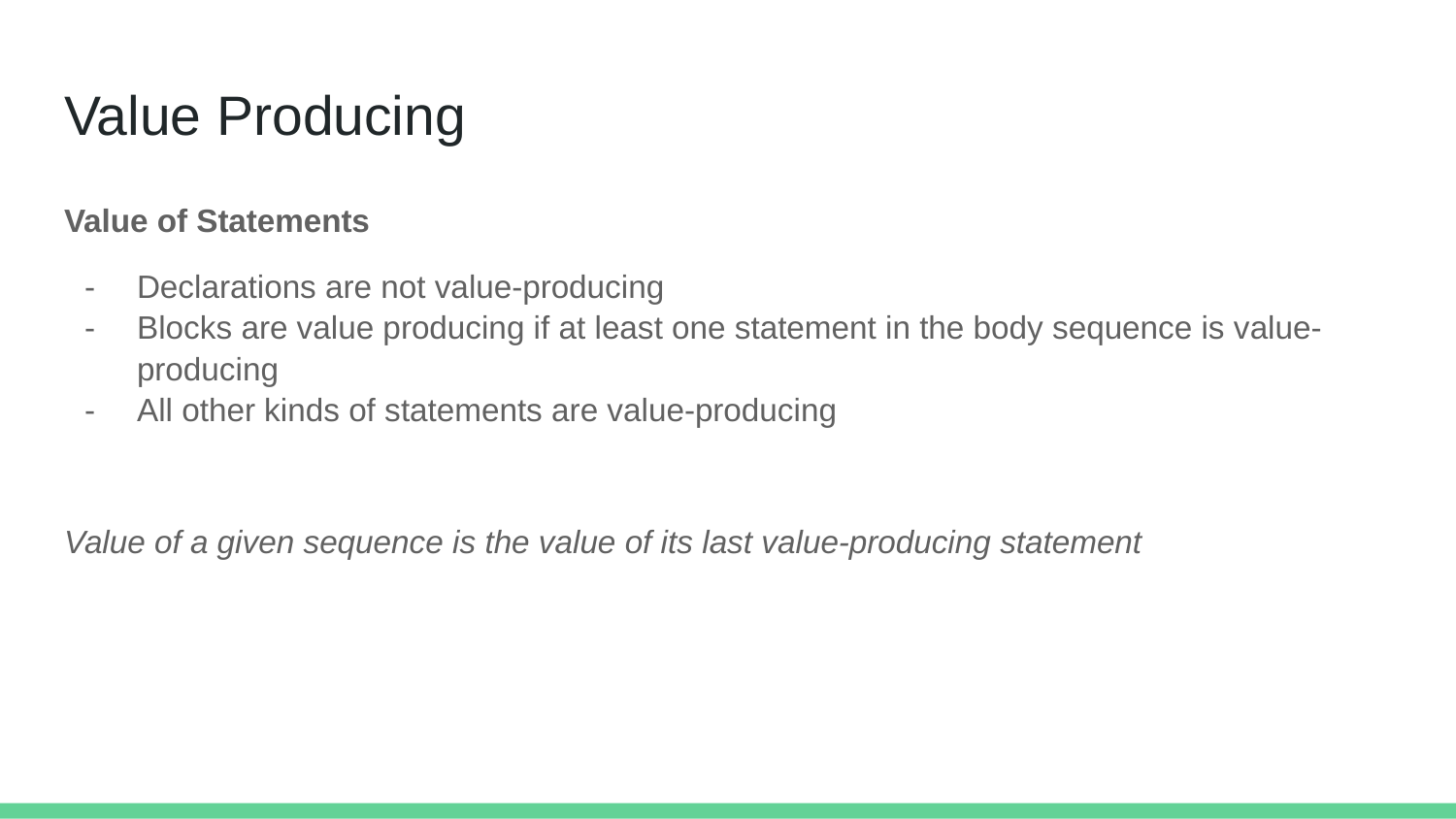

# Value Producing
Value of Statements
Declarations are not value-producing
Blocks are value producing if at least one statement in the body sequence is value-producing
All other kinds of statements are value-producing

Value of a given sequence is the value of its last value-producing statement